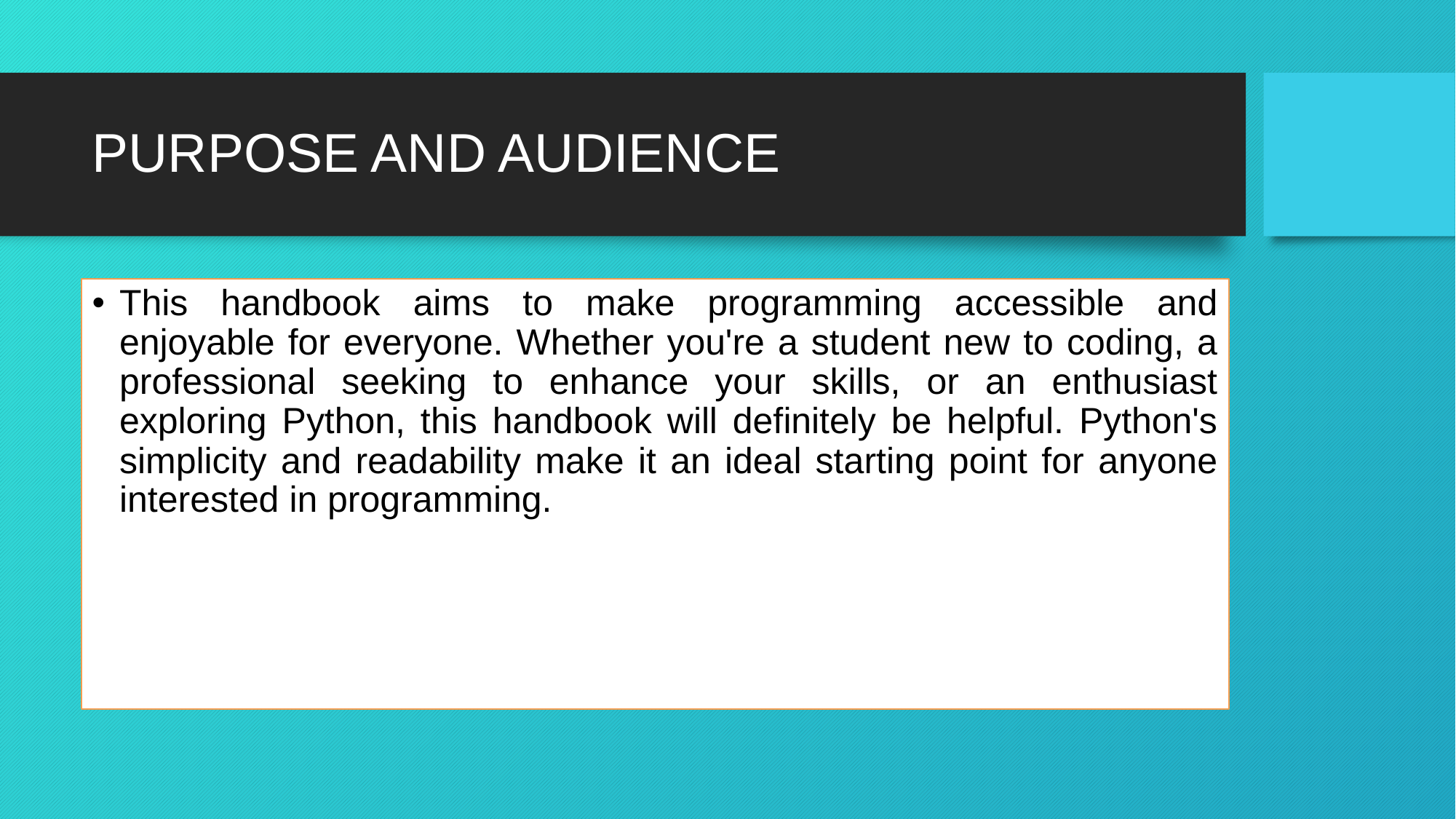

# PURPOSE AND AUDIENCE
This handbook aims to make programming accessible and enjoyable for everyone. Whether you're a student new to coding, a professional seeking to enhance your skills, or an enthusiast exploring Python, this handbook will definitely be helpful. Python's simplicity and readability make it an ideal starting point for anyone interested in programming.